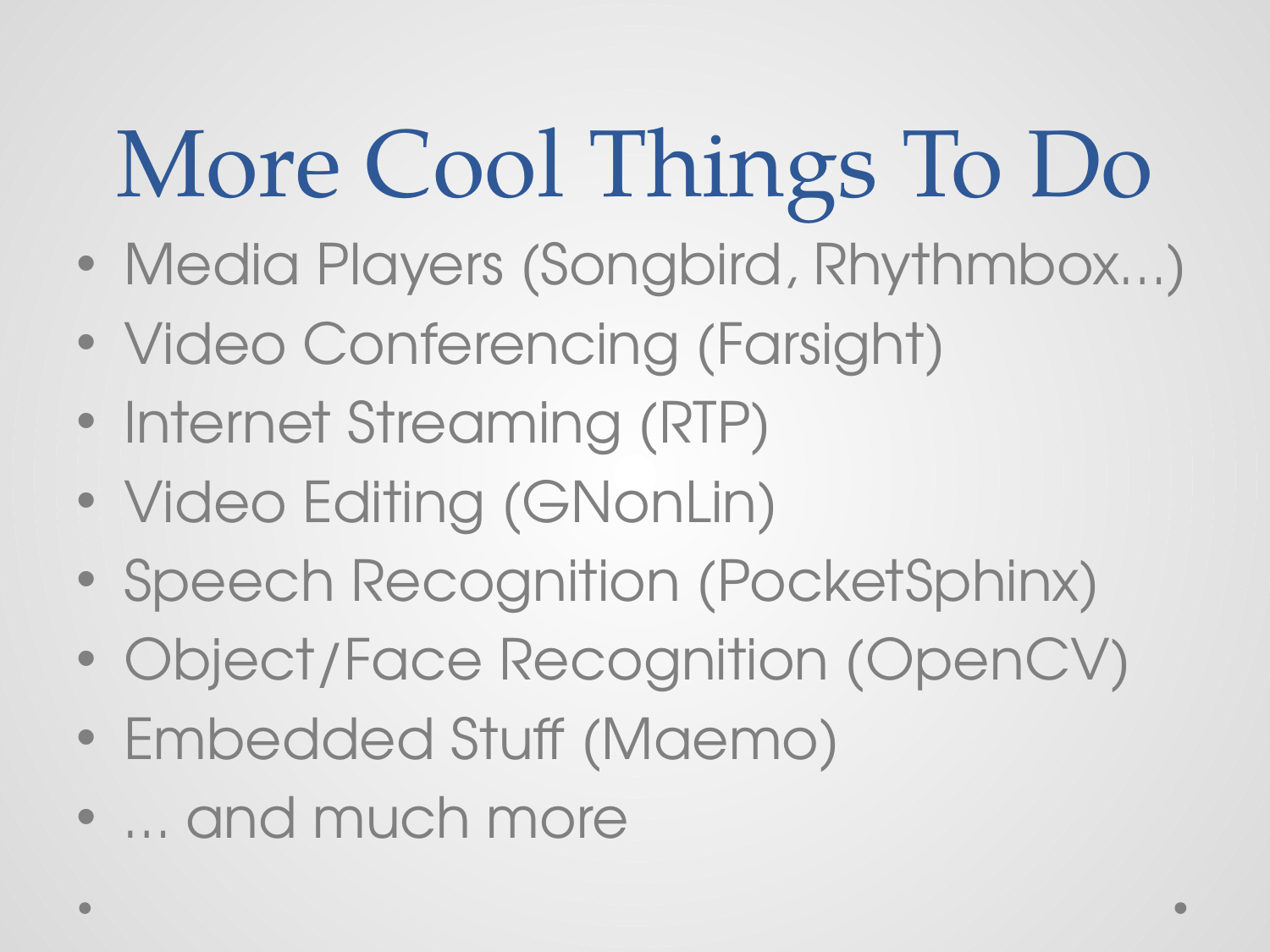

# More Cool Things To Do
Media Players (Songbird, Rhythmbox…)
Video Conferencing (Farsight)
Internet Streaming (RTP)
Video Editing (GNonLin)
Speech Recognition (PocketSphinx)
Object/Face Recognition (OpenCV)
Embedded Stuff (Maemo)
… and much more